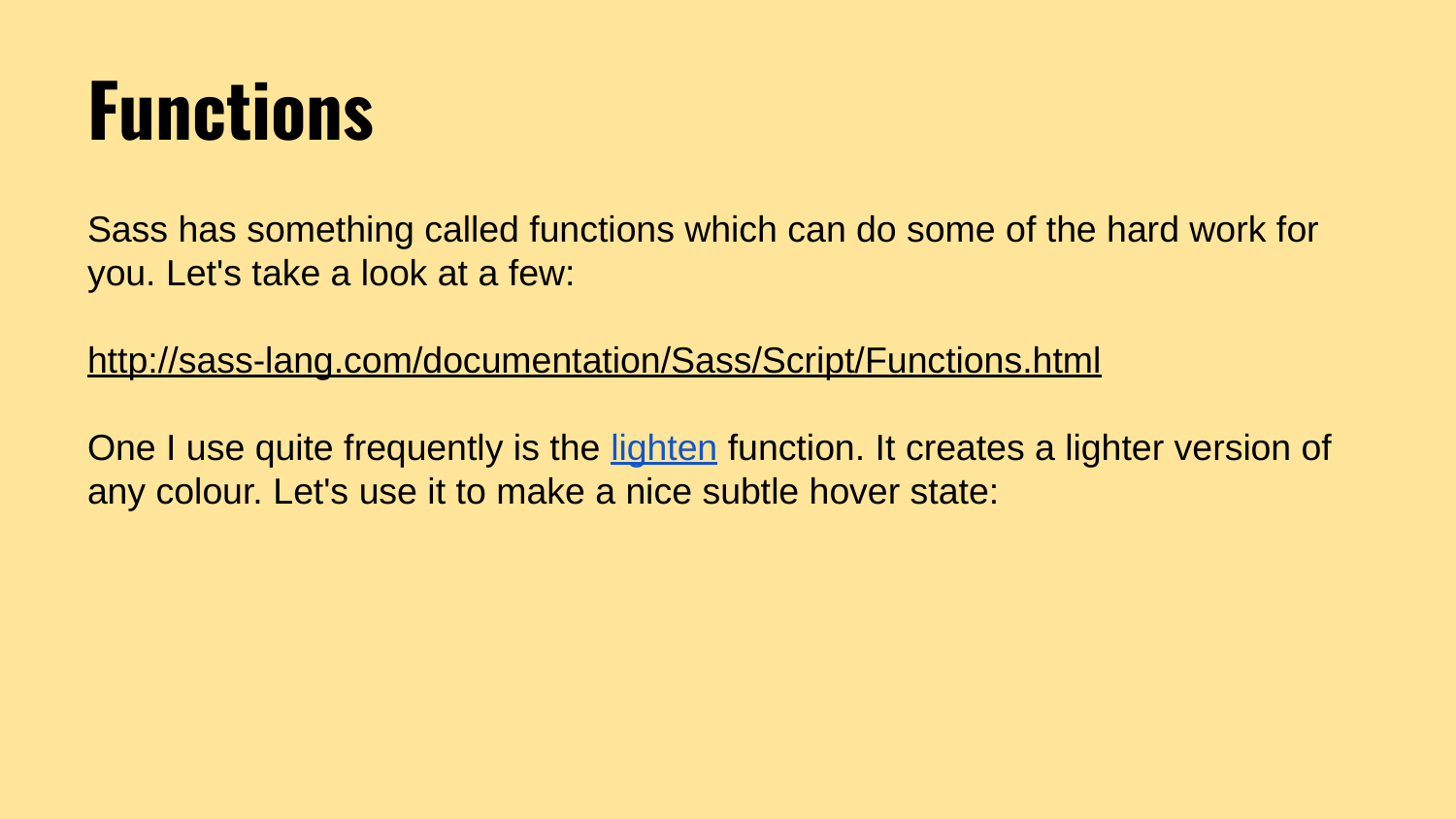

# Functions
Sass has something called functions which can do some of the hard work for you. Let's take a look at a few:

http://sass-lang.com/documentation/Sass/Script/Functions.html

One I use quite frequently is the lighten function. It creates a lighter version of any colour. Let's use it to make a nice subtle hover state: